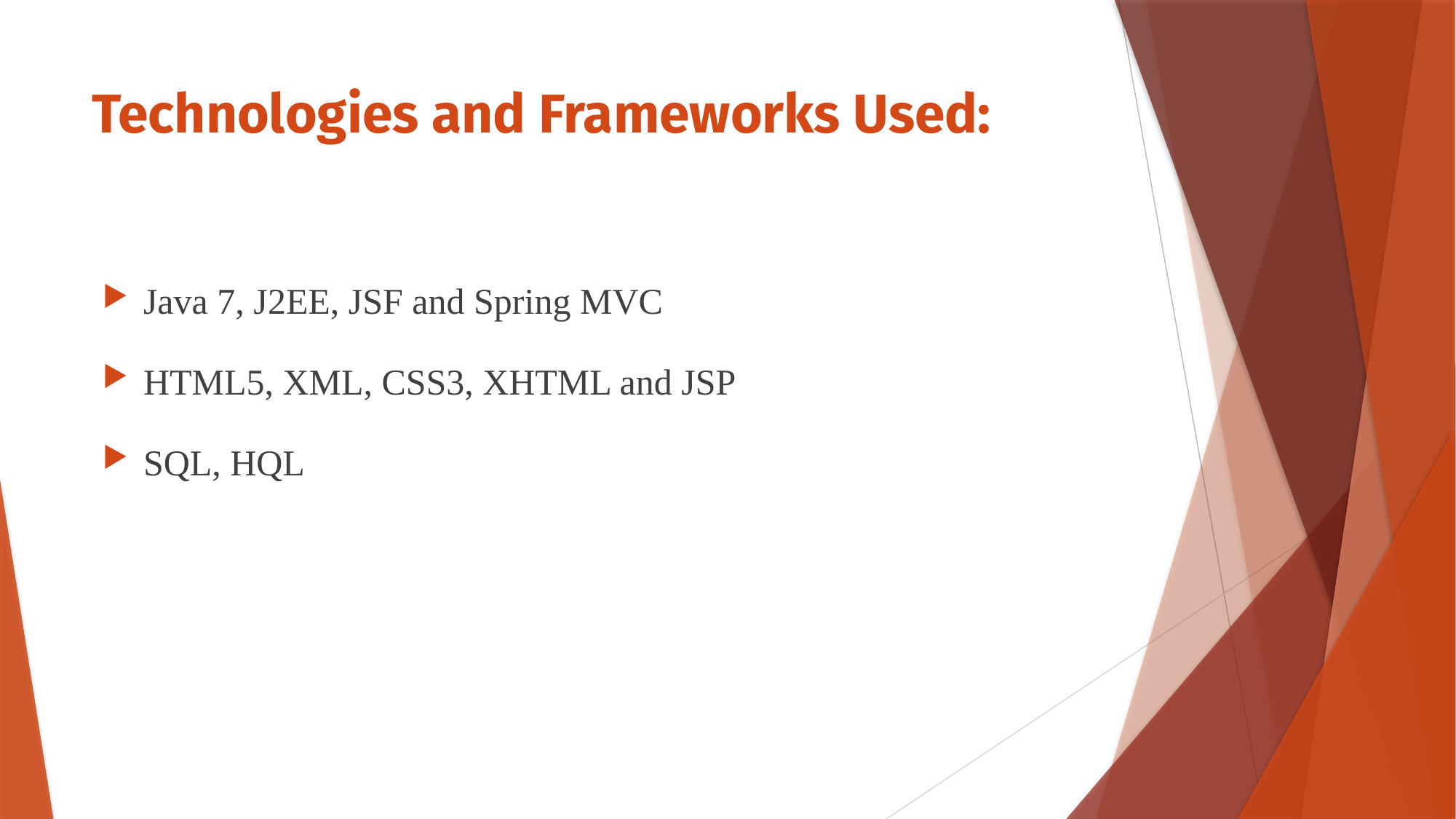

# Technologies and Frameworks Used:
Java 7, J2EE, JSF and Spring MVC
HTML5, XML, CSS3, XHTML and JSP
SQL, HQL